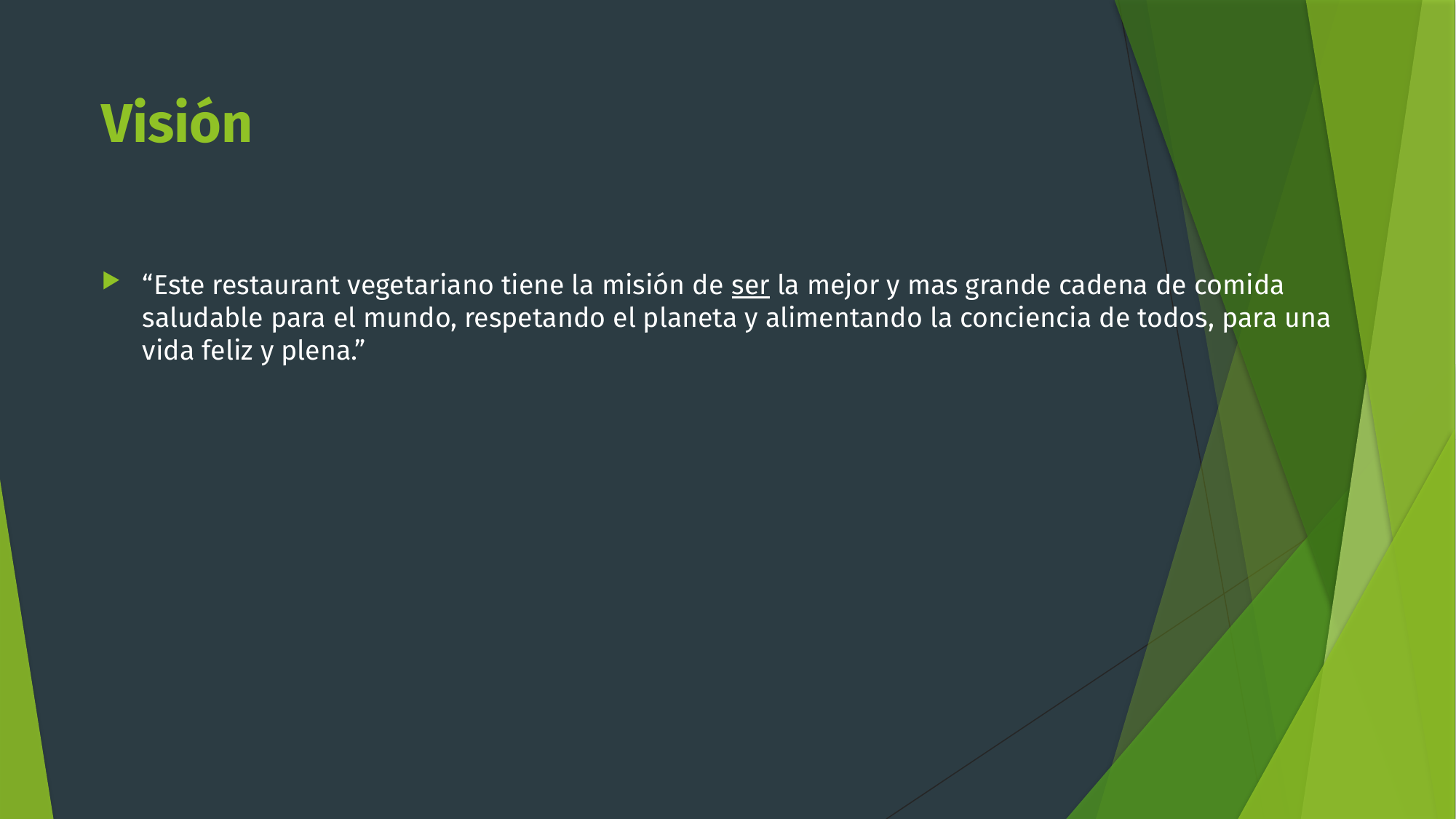

# Visión
“Este restaurant vegetariano tiene la misión de ser la mejor y mas grande cadena de comida saludable para el mundo, respetando el planeta y alimentando la conciencia de todos, para una vida feliz y plena.”